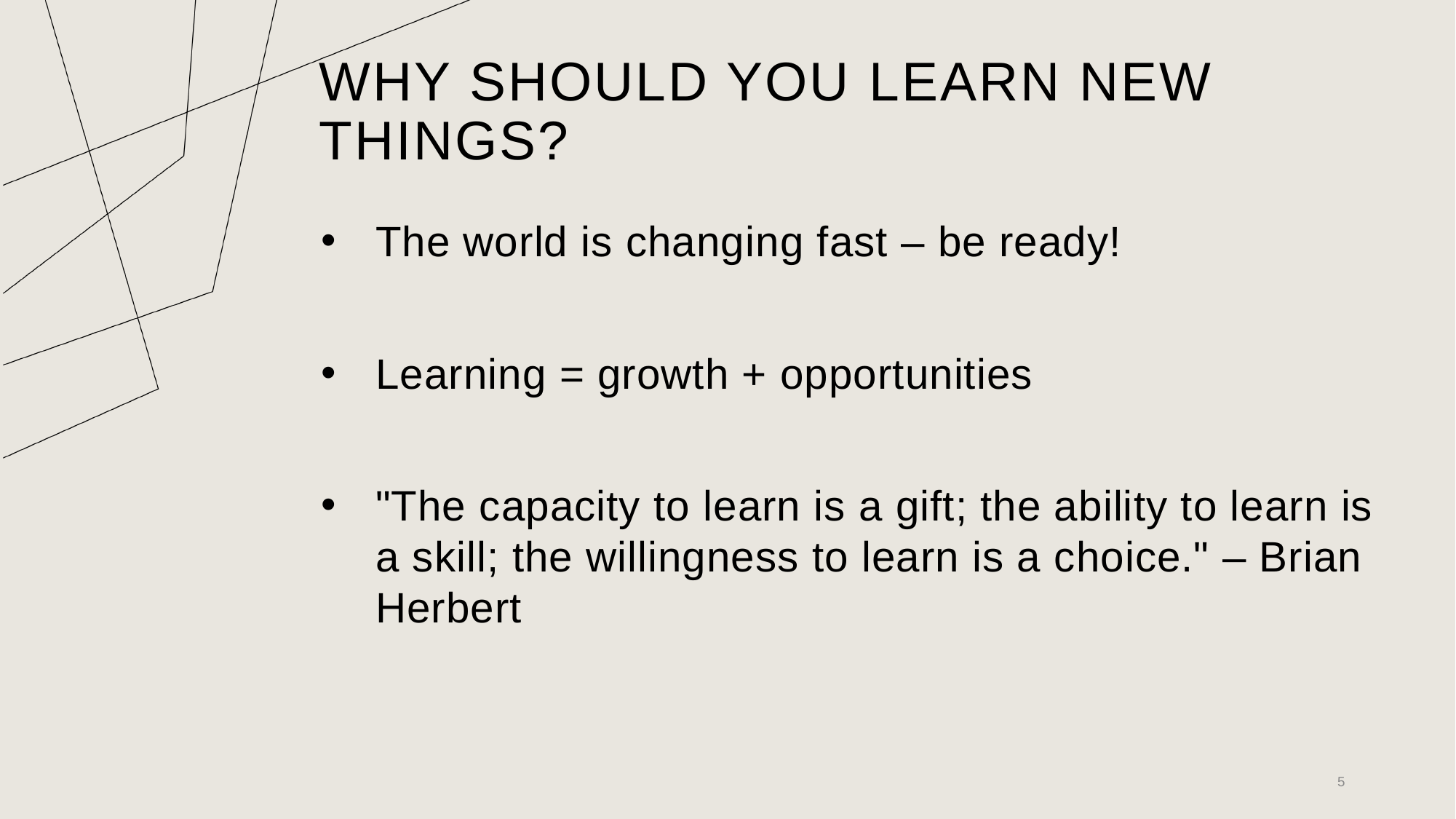

# Why Should You Learn New Things?
The world is changing fast – be ready!

Learning = growth + opportunities

"The capacity to learn is a gift; the ability to learn is a skill; the willingness to learn is a choice." – Brian Herbert
5